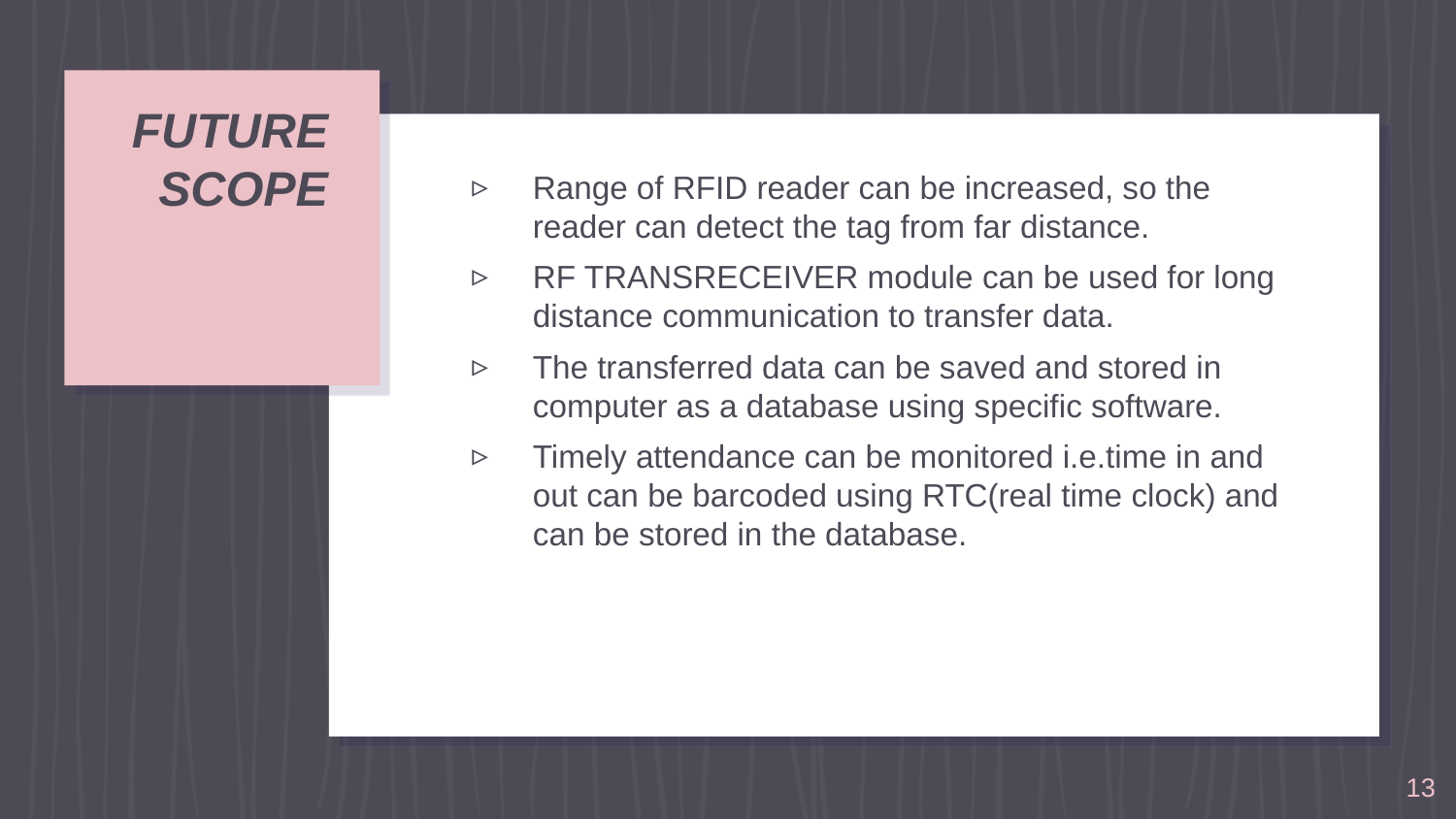

# FUTURE SCOPE
Range of RFID reader can be increased, so the reader can detect the tag from far distance.
RF TRANSRECEIVER module can be used for long distance communication to transfer data.
The transferred data can be saved and stored in computer as a database using specific software.
Timely attendance can be monitored i.e.time in and out can be barcoded using RTC(real time clock) and can be stored in the database.

13